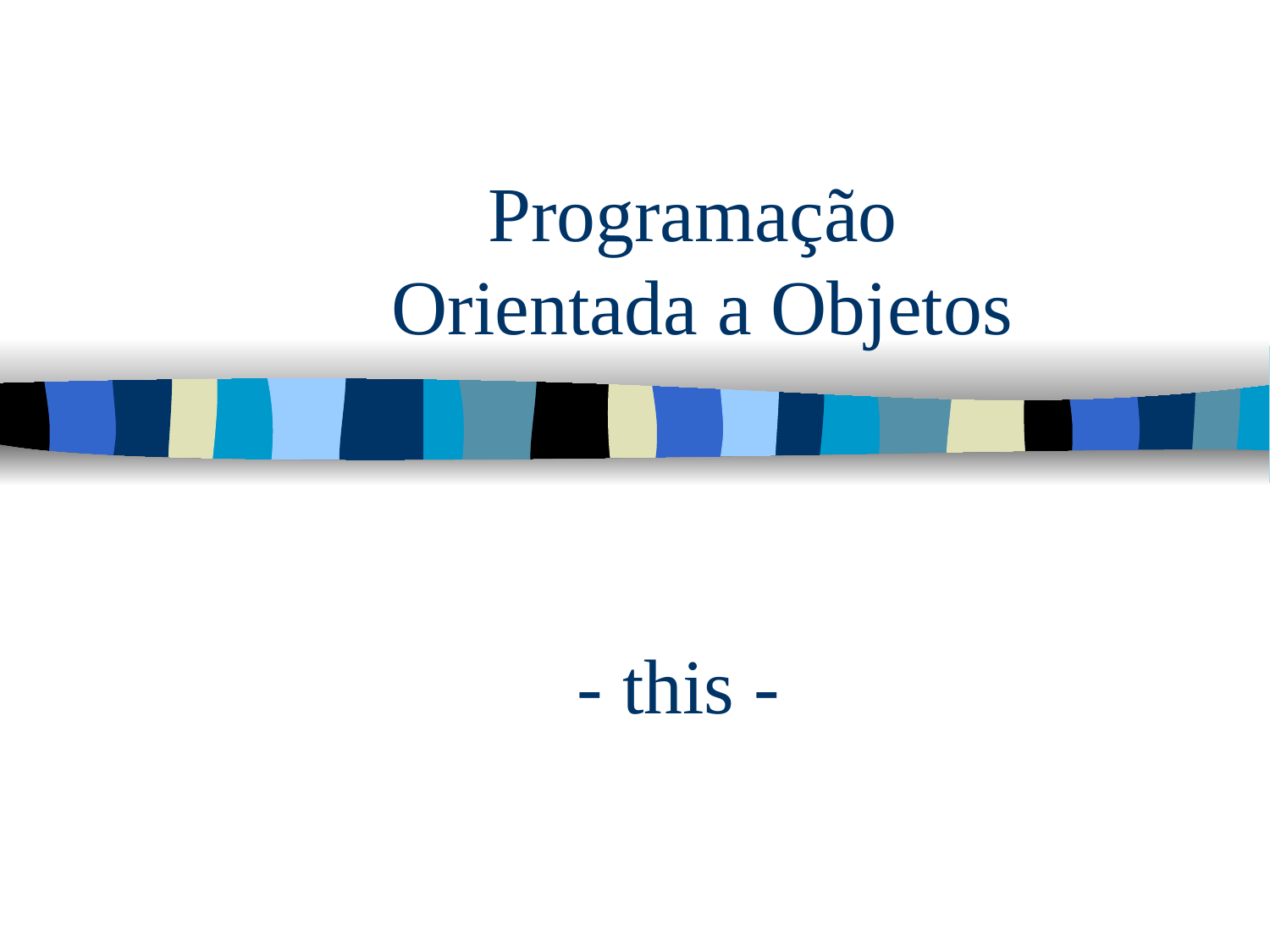

Programação
Orientada a Objetos
- this -